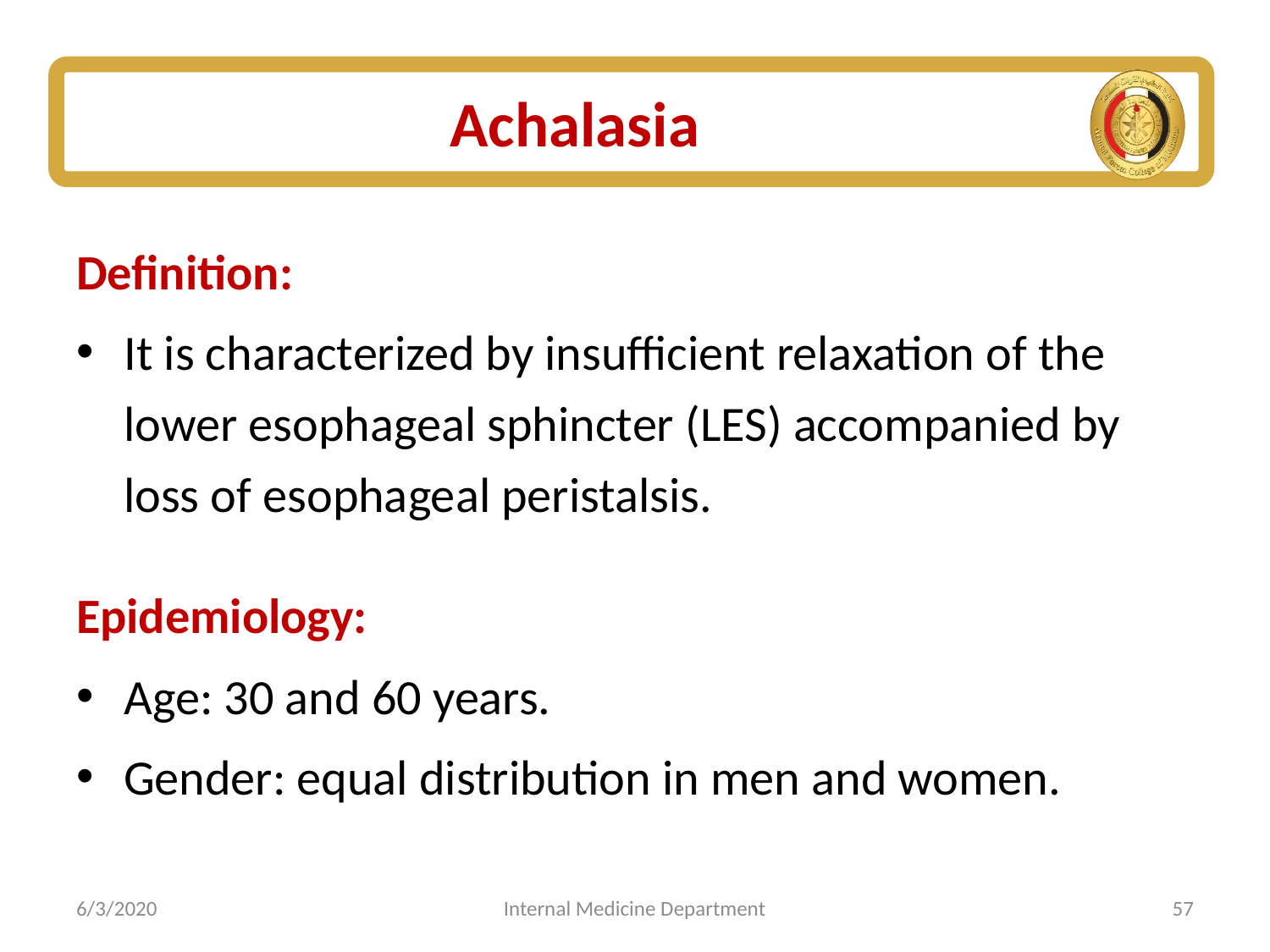

# Achalasia
Definition:
It is characterized by insufficient relaxation of the lower esophageal sphincter (LES) accompanied by loss of esophageal peristalsis.

Epidemiology:
Age: 30 and 60 years.
Gender: equal distribution in men and women.
6/3/2020
Internal Medicine Department
57